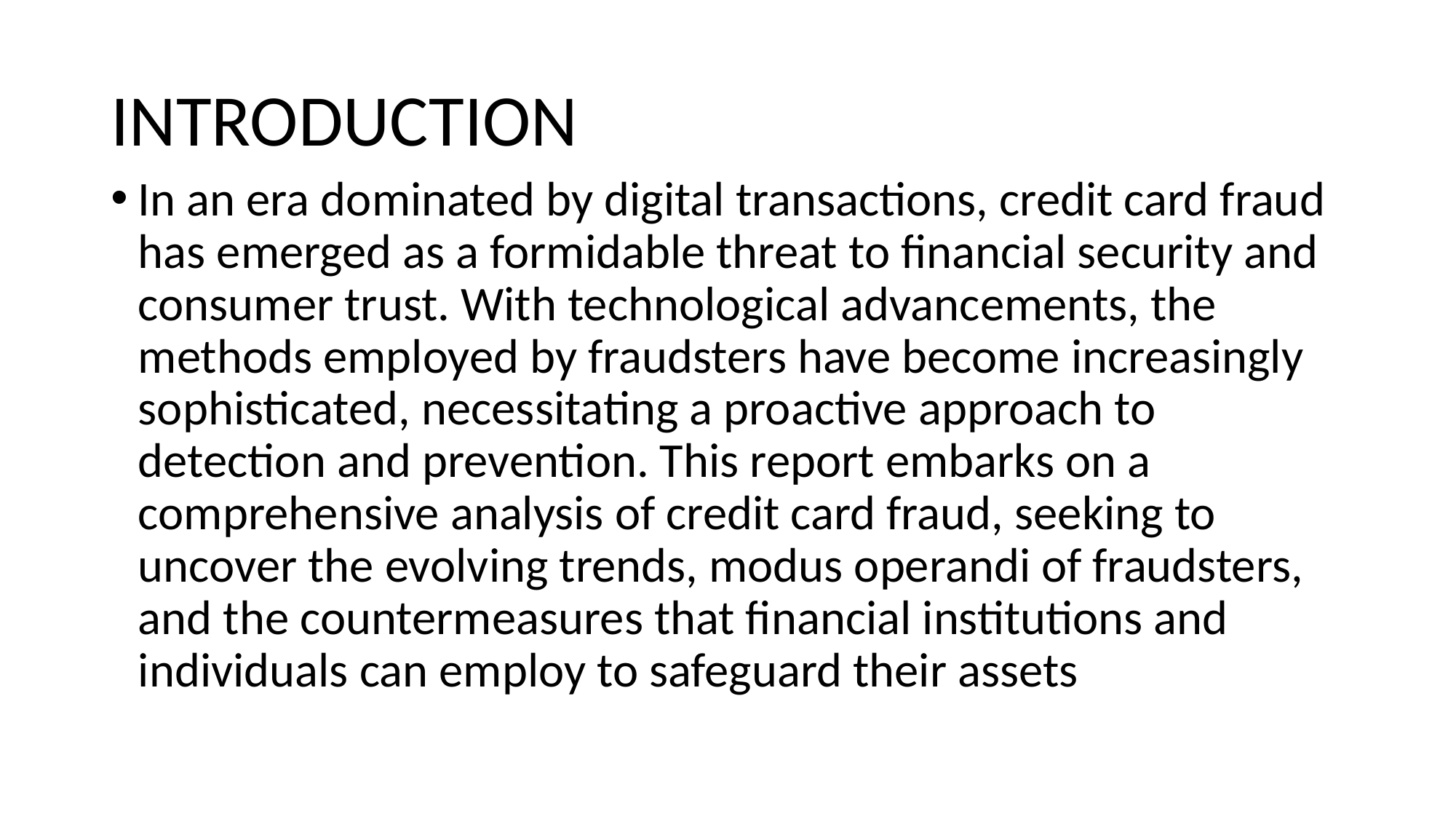

# INTRODUCTION
In an era dominated by digital transactions, credit card fraud has emerged as a formidable threat to financial security and consumer trust. With technological advancements, the methods employed by fraudsters have become increasingly sophisticated, necessitating a proactive approach to detection and prevention. This report embarks on a comprehensive analysis of credit card fraud, seeking to uncover the evolving trends, modus operandi of fraudsters, and the countermeasures that financial institutions and individuals can employ to safeguard their assets